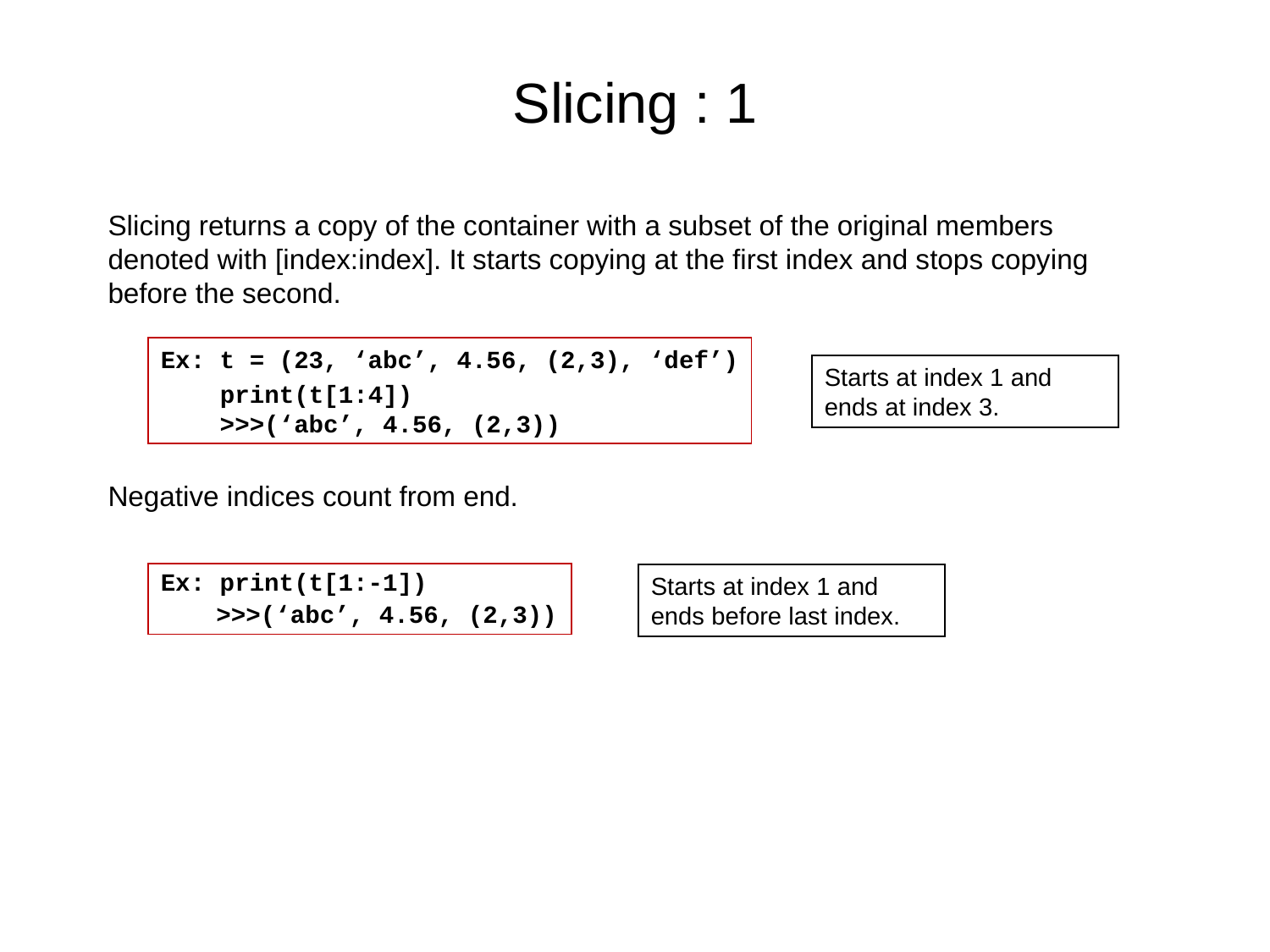

# Slicing : 1
Slicing returns a copy of the container with a subset of the original members denoted with [index:index]. It starts copying at the first index and stops copying before the second.

Negative indices count from end.

Ex: t = (23, ‘abc’, 4.56, (2,3), ‘def’)
    print(t[1:4])
    >>>(‘abc’, 4.56, (2,3))
Starts at index 1 and ends at index 3.
Ex: print(t[1:-1])
>>>(‘abc’, 4.56, (2,3))
Starts at index 1 and ends before last index.